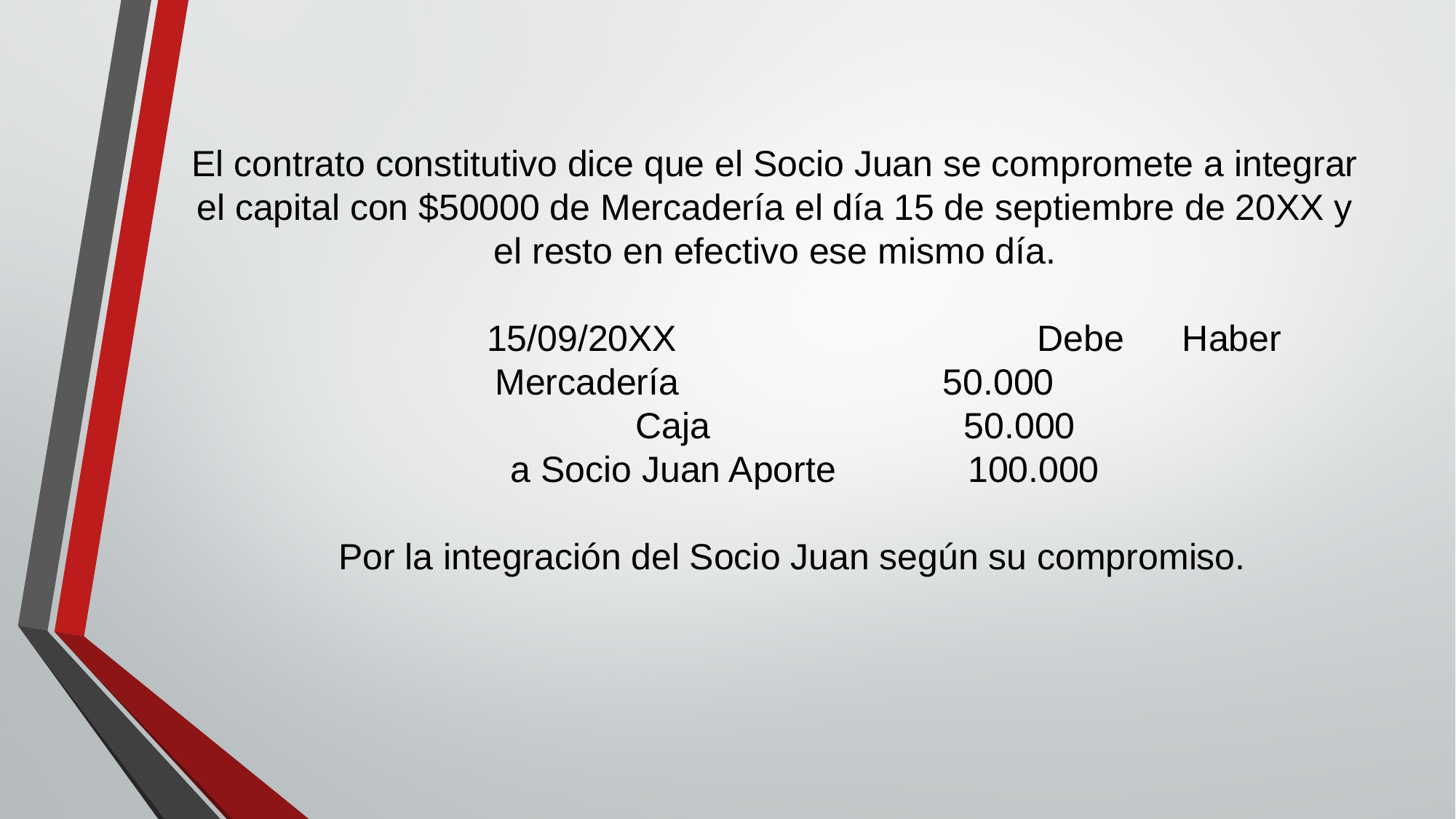

# El contrato constitutivo dice que el Socio Juan se compromete a integrar el capital con $50000 de Mercadería el día 15 de septiembre de 20XX y el resto en efectivo ese mismo día. 15/09/20XX		                      Debe	    Haber Mercadería                          50.000 Caja                         50.000 a Socio Juan Aporte             100.000 Por la integración del Socio Juan según su compromiso.